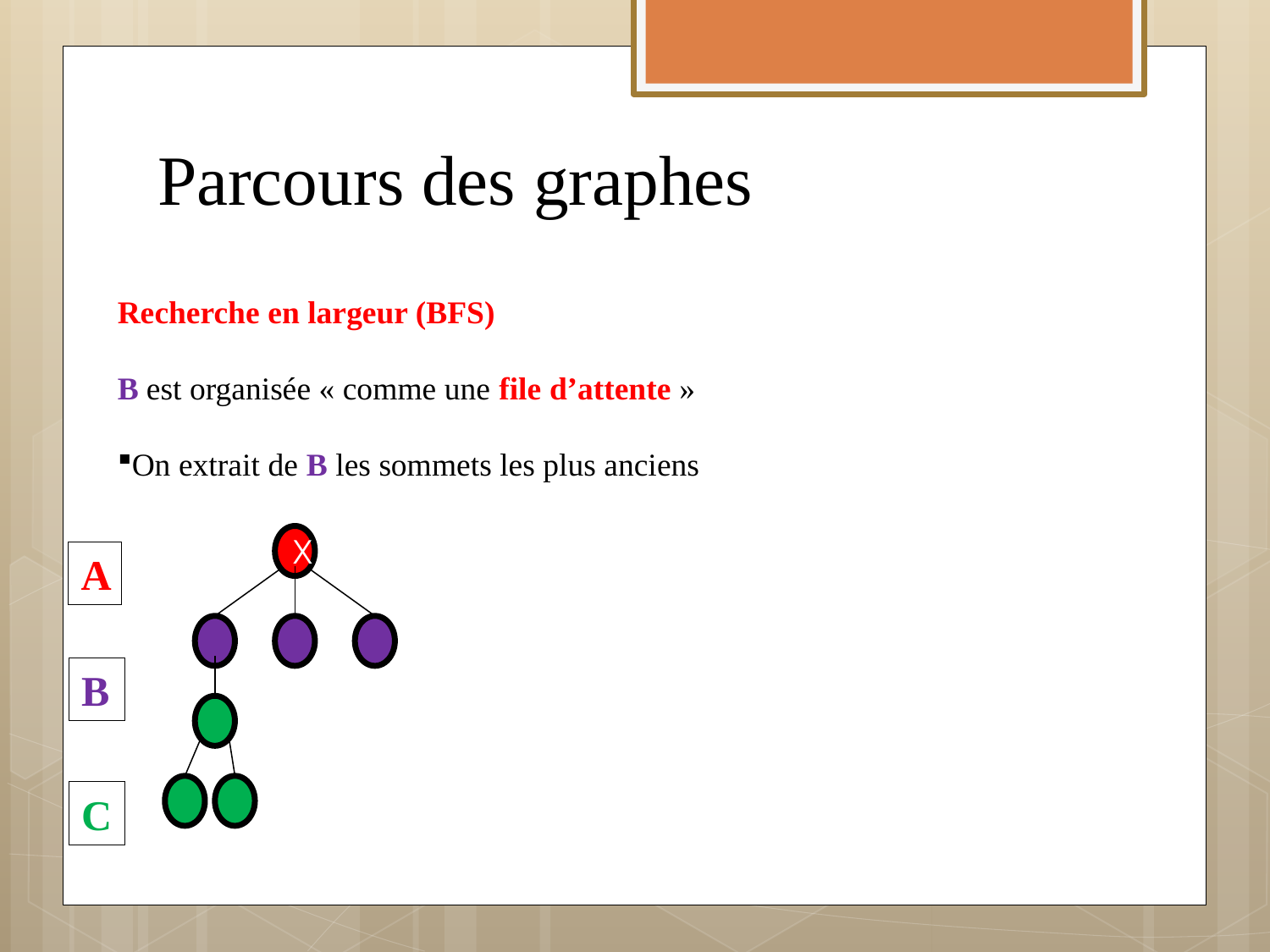

# Parcours des graphes
Recherche en largeur (BFS)

B est organisée « comme une file d’attente »

On extrait de B les sommets les plus anciens
X

A

x

x

B

C